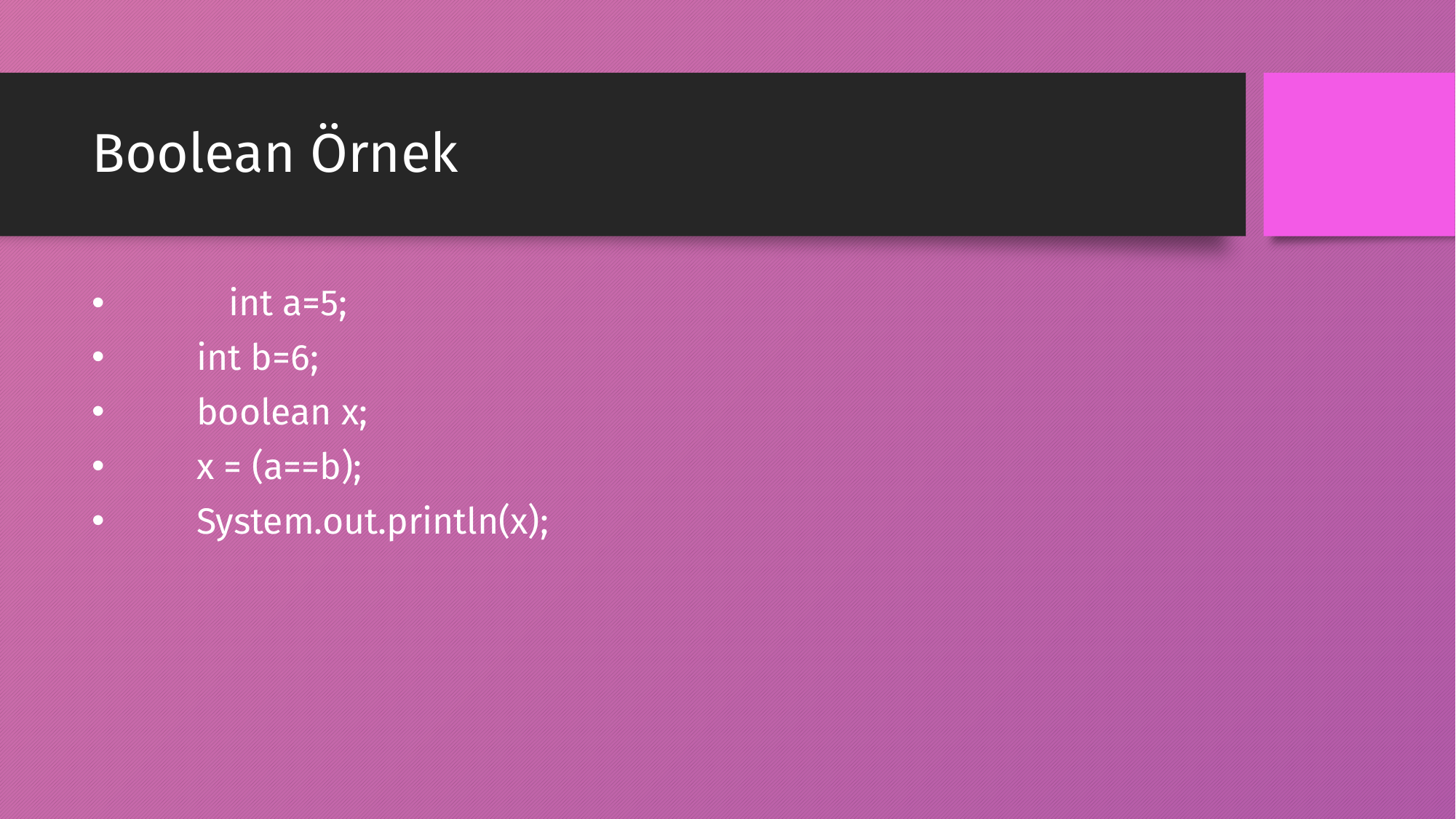

# Boolean Örnek
 	int a=5;
        int b=6;
        boolean x;
        x = (a==b);
        System.out.println(x);